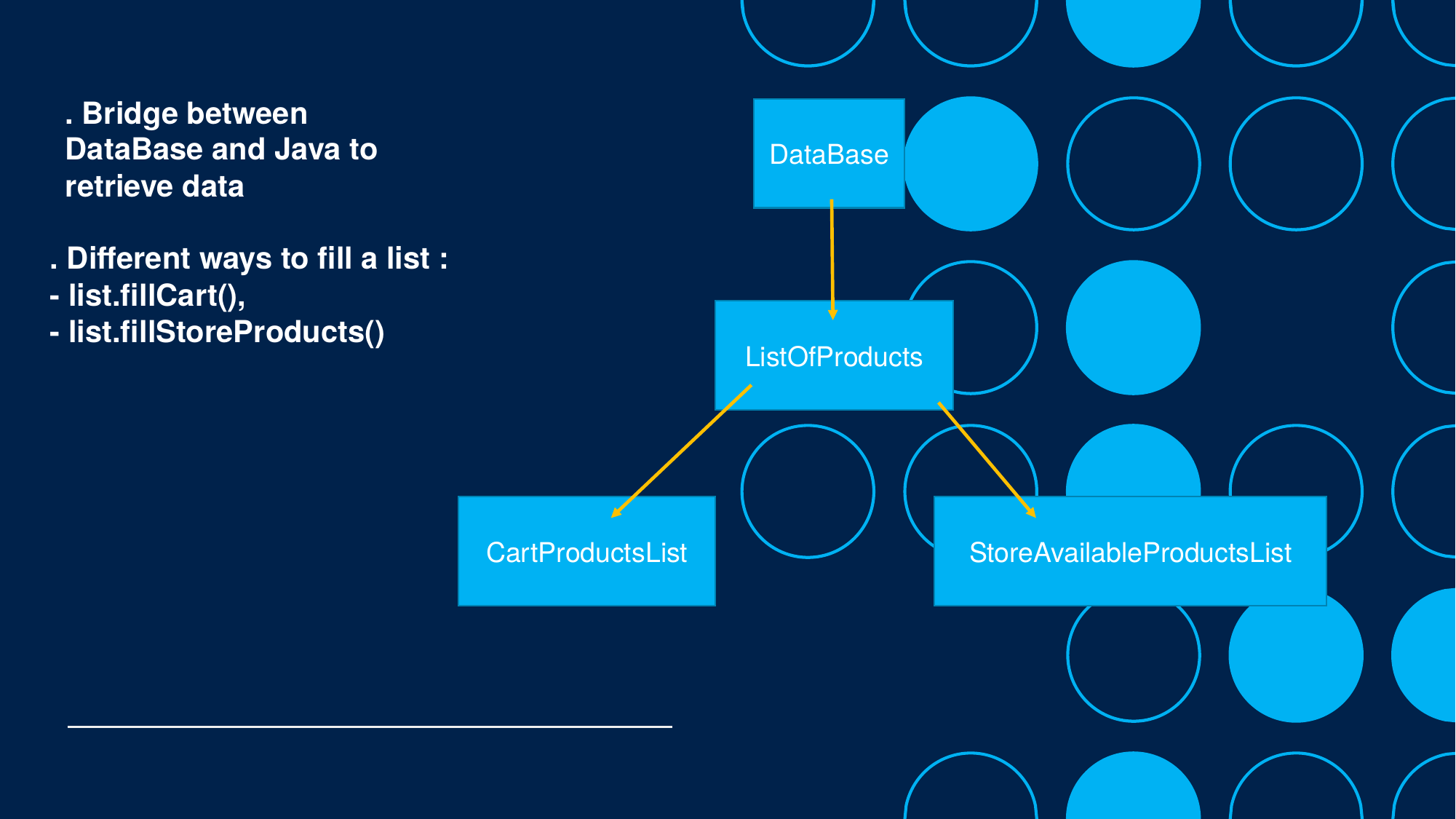

. Bridge between DataBase and Java to retrieve data
DataBase
. Different ways to fill a list : 
- list.fillCart(),
- list.fillStoreProducts()
ListOfProducts
CartProductsList
StoreAvailableProductsList